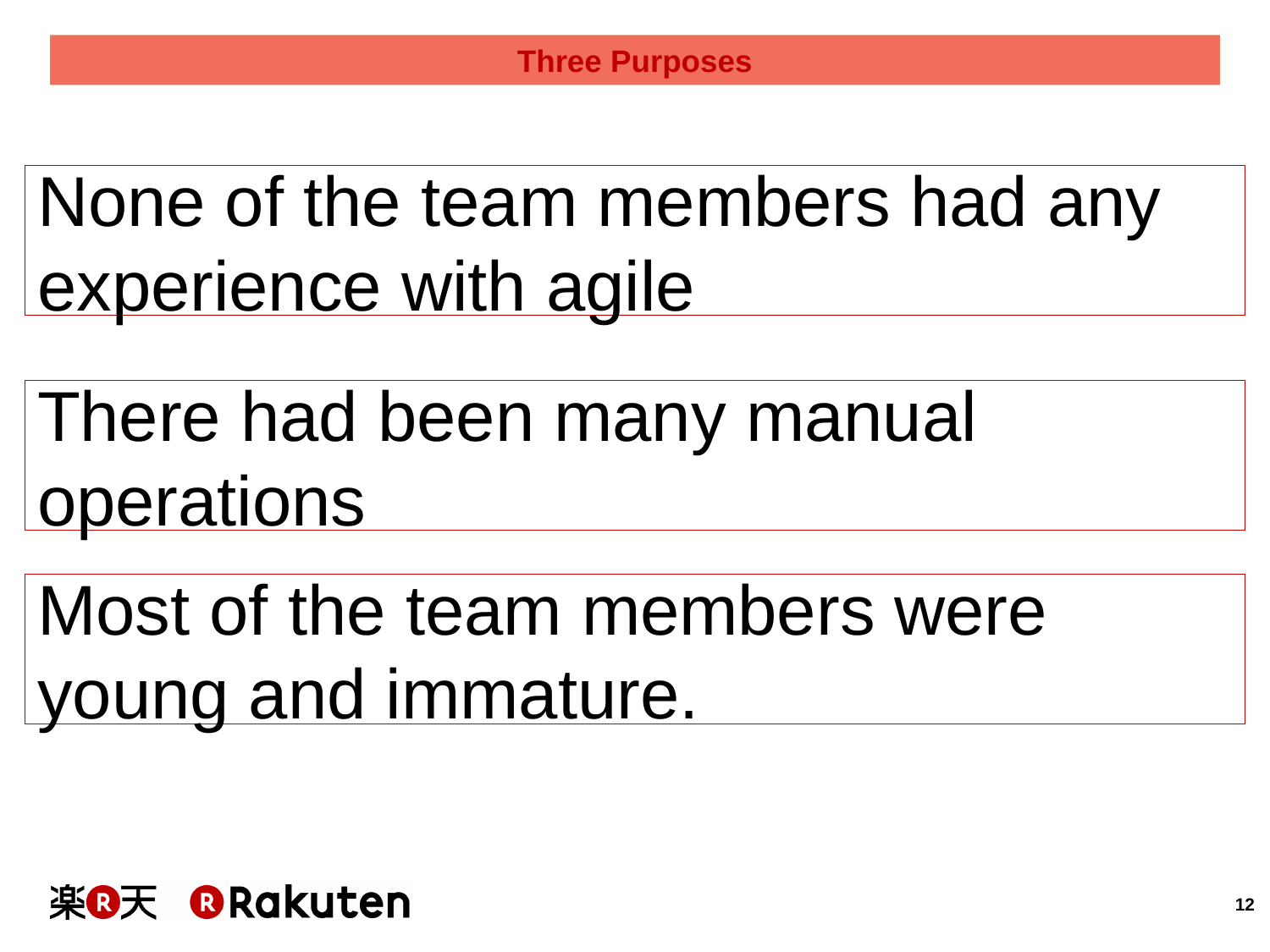

# Three Purposes
None of the team members had any experience with agile
There had been many manual operations
Most of the team members were young and immature.